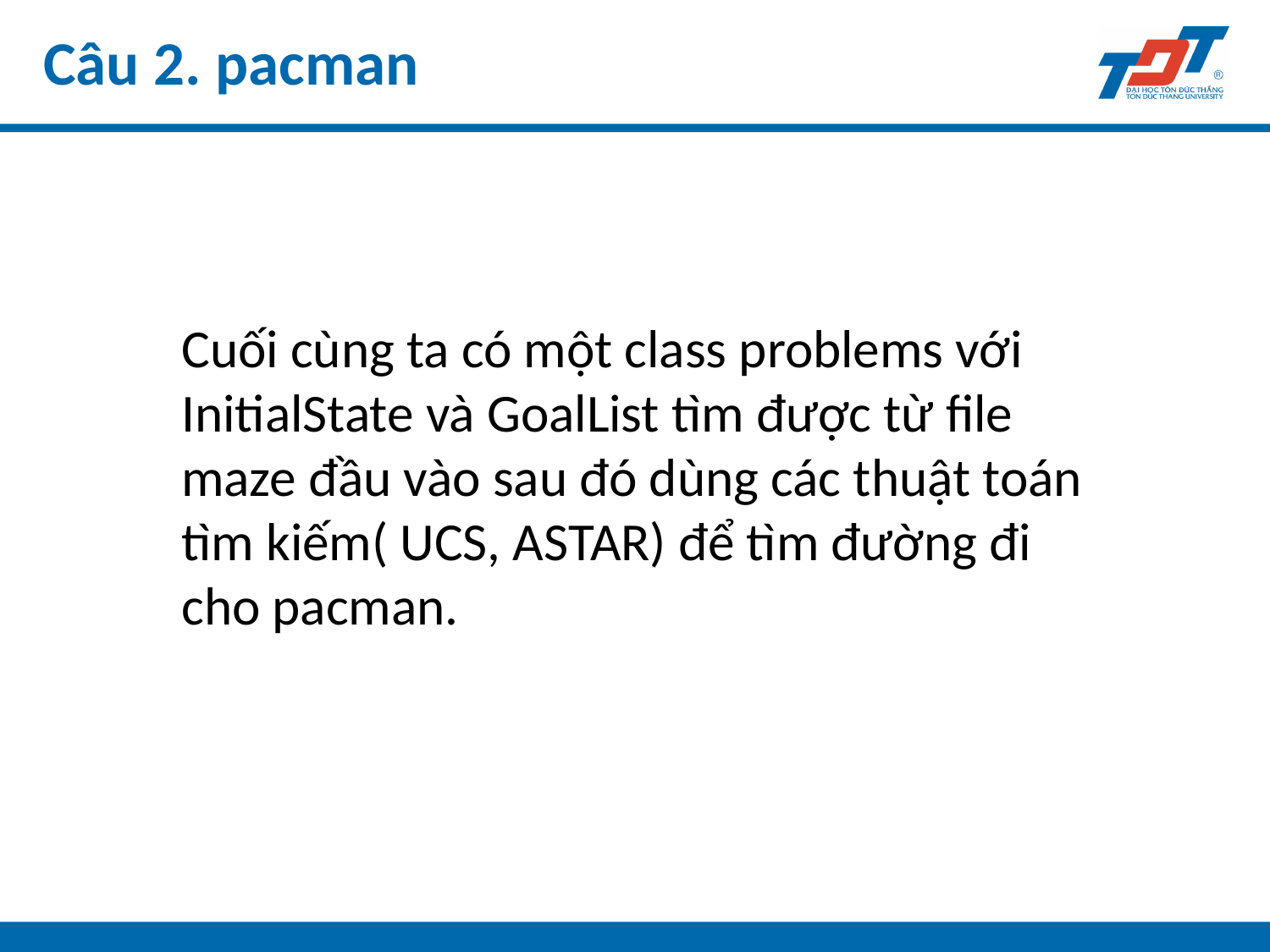

Câu 2. pacman
Cuối cùng ta có một class problems với InitialState và GoalList tìm được từ file maze đầu vào sau đó dùng các thuật toán tìm kiếm( UCS, ASTAR) để tìm đường đi cho pacman.